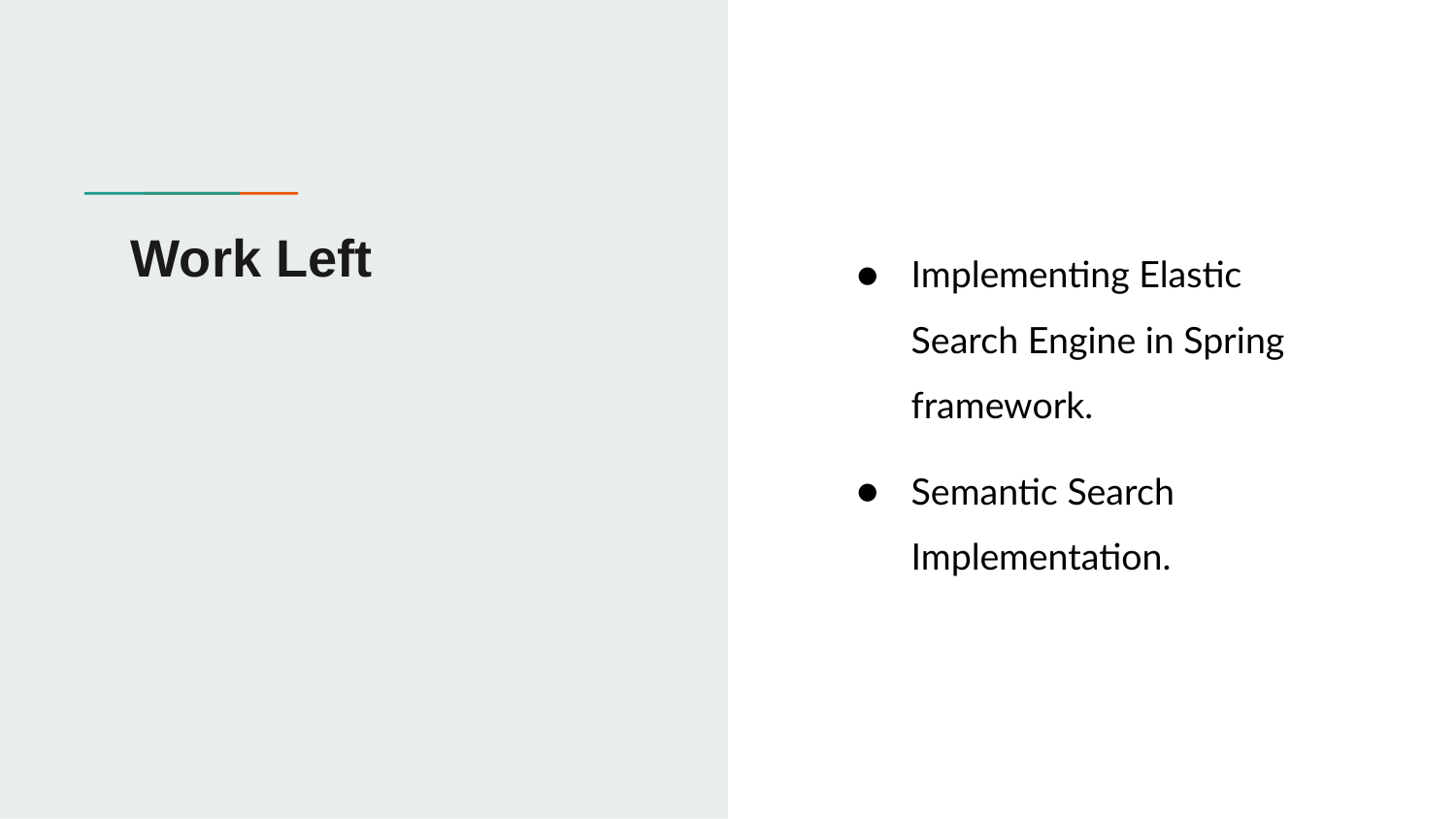

# Work Left
Implementing Elastic Search Engine in Spring framework.
Semantic Search Implementation.